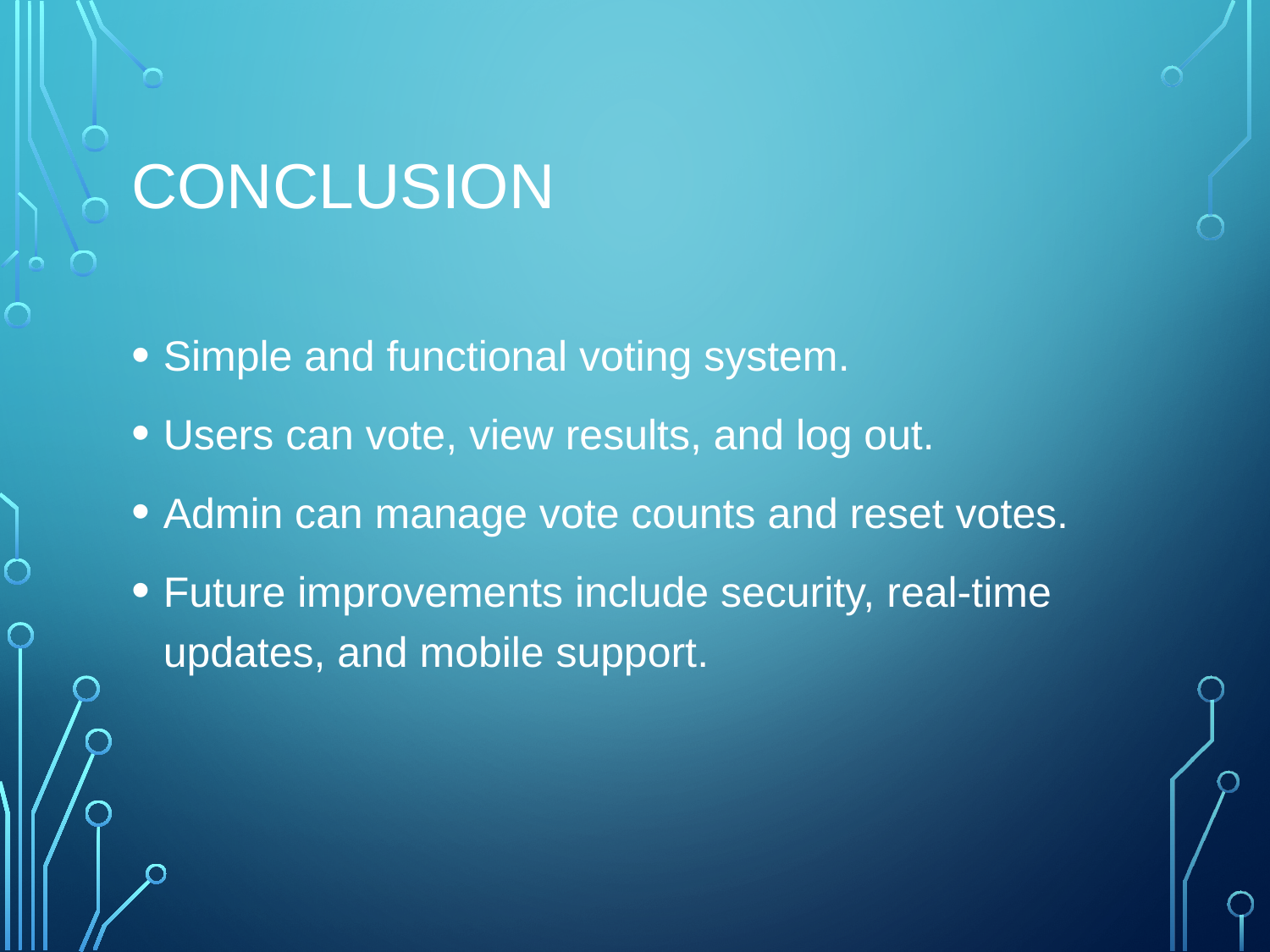

# Conclusion
Simple and functional voting system.
Users can vote, view results, and log out.
Admin can manage vote counts and reset votes.
Future improvements include security, real-time updates, and mobile support.